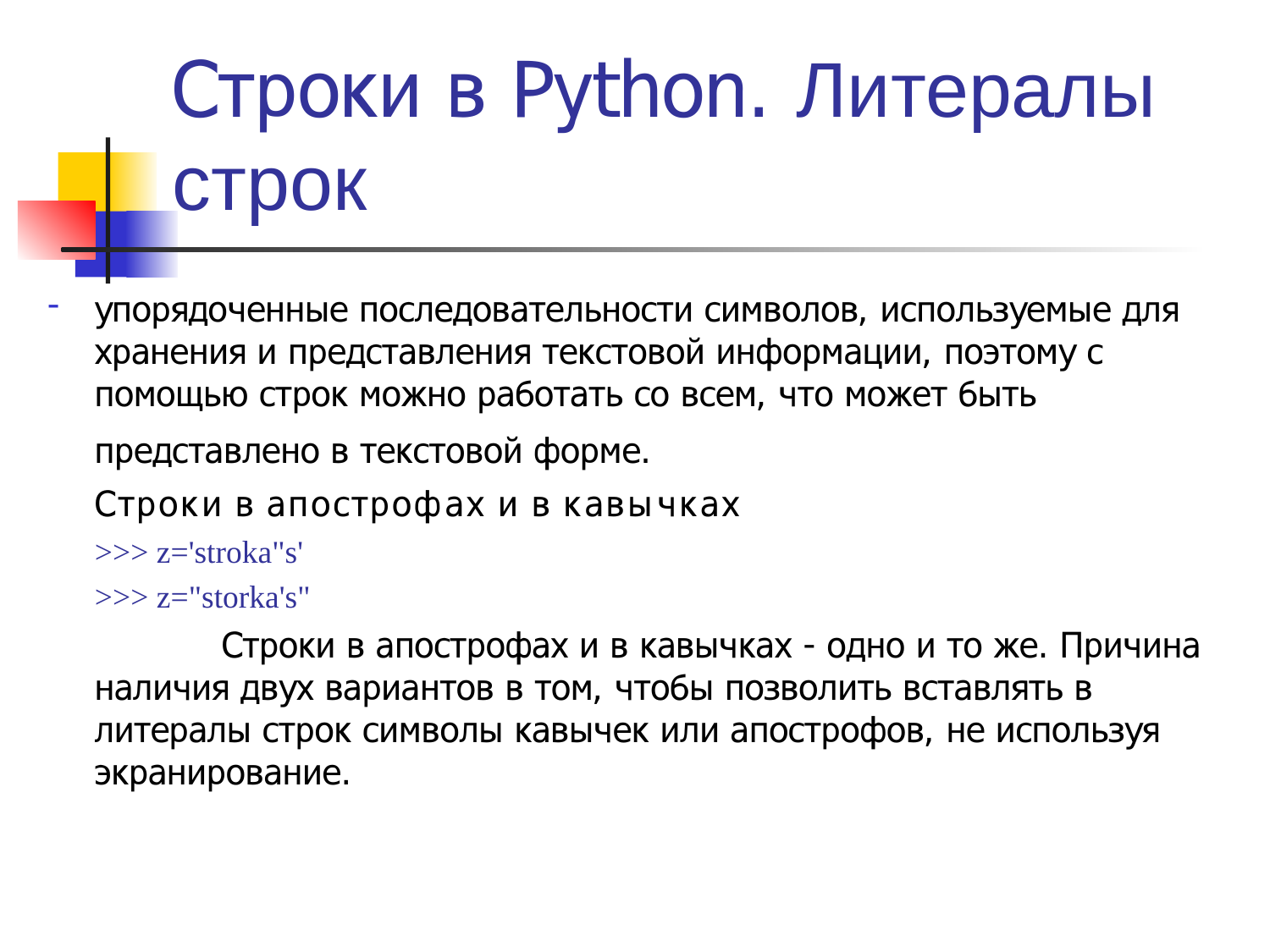

# Строки в Python. Литералы строк
упорядоченные последовательности символов, используемые для хранения и представления текстовой информации, поэтому с помощью строк можно работать со всем, что может быть представлено в текстовой форме.
	Строки в апострофах и в кавычках
	>>> z='stroka"s'
	>>> z="storka's"
		Строки в апострофах и в кавычках - одно и то же. Причина наличия двух вариантов в том, чтобы позволить вставлять в литералы строк символы кавычек или апострофов, не используя экранирование.